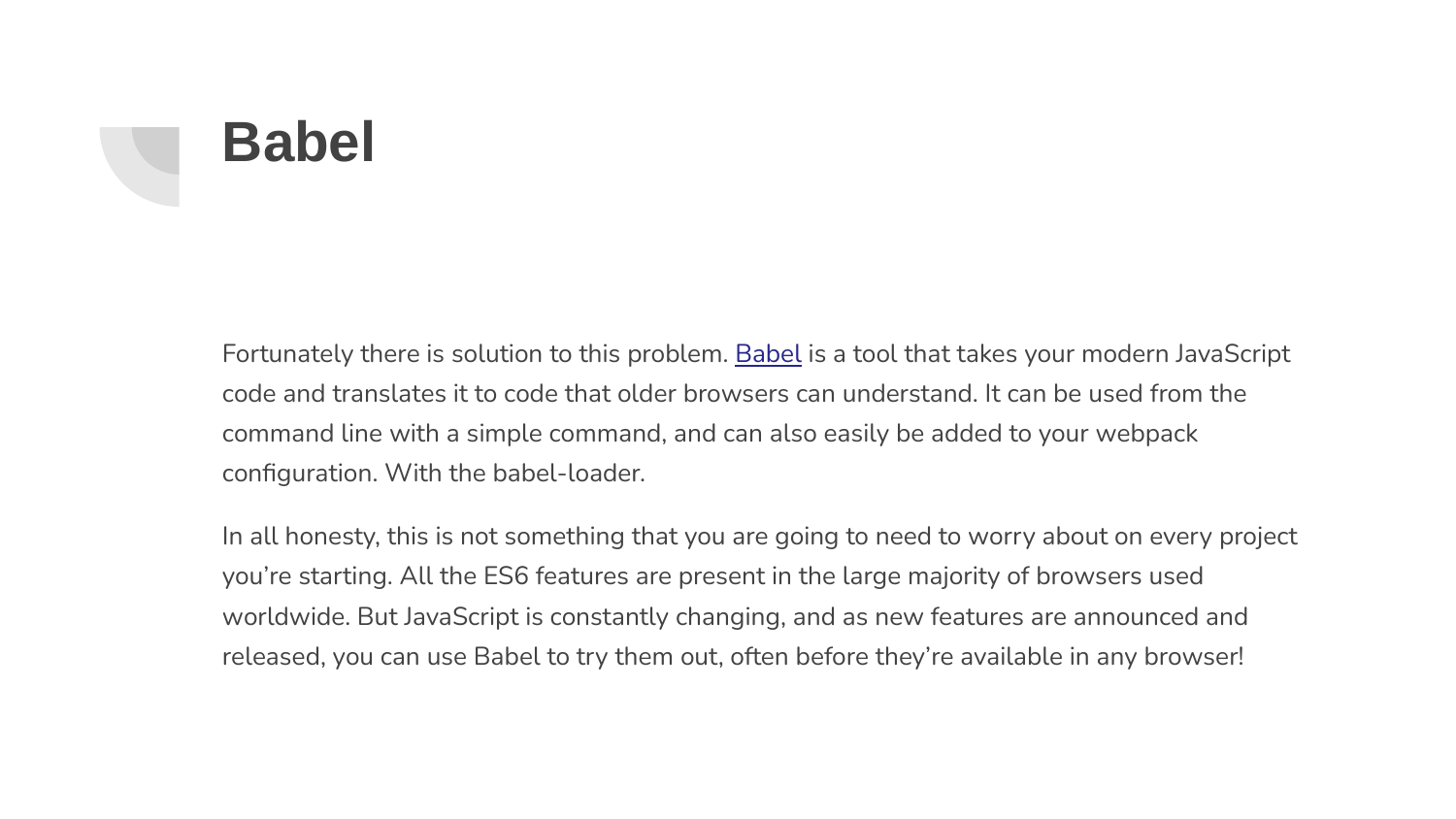

# Babel
Fortunately there is solution to this problem. Babel is a tool that takes your modern JavaScript code and translates it to code that older browsers can understand. It can be used from the command line with a simple command, and can also easily be added to your webpack configuration. With the babel-loader.
In all honesty, this is not something that you are going to need to worry about on every project you’re starting. All the ES6 features are present in the large majority of browsers used worldwide. But JavaScript is constantly changing, and as new features are announced and released, you can use Babel to try them out, often before they’re available in any browser!